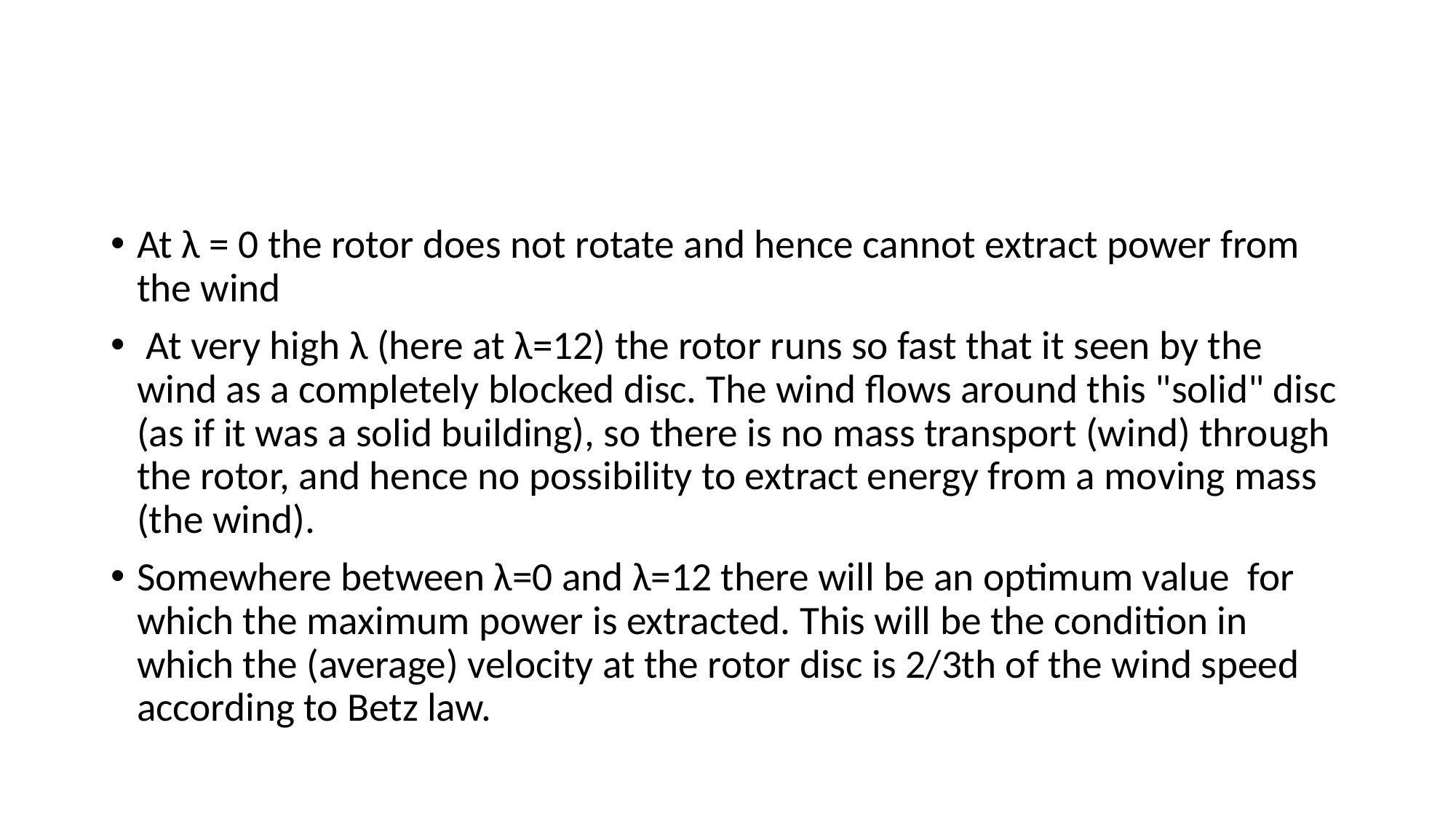

#
At λ = 0 the rotor does not rotate and hence cannot extract power from the wind
 At very high λ (here at λ=12) the rotor runs so fast that it seen by the wind as a completely blocked disc. The wind flows around this "solid" disc (as if it was a solid building), so there is no mass transport (wind) through the rotor, and hence no possibility to extract energy from a moving mass (the wind).
Somewhere between λ=0 and λ=12 there will be an optimum value  for which the maximum power is extracted. This will be the condition in which the (average) velocity at the rotor disc is 2/3th of the wind speed according to Betz law.